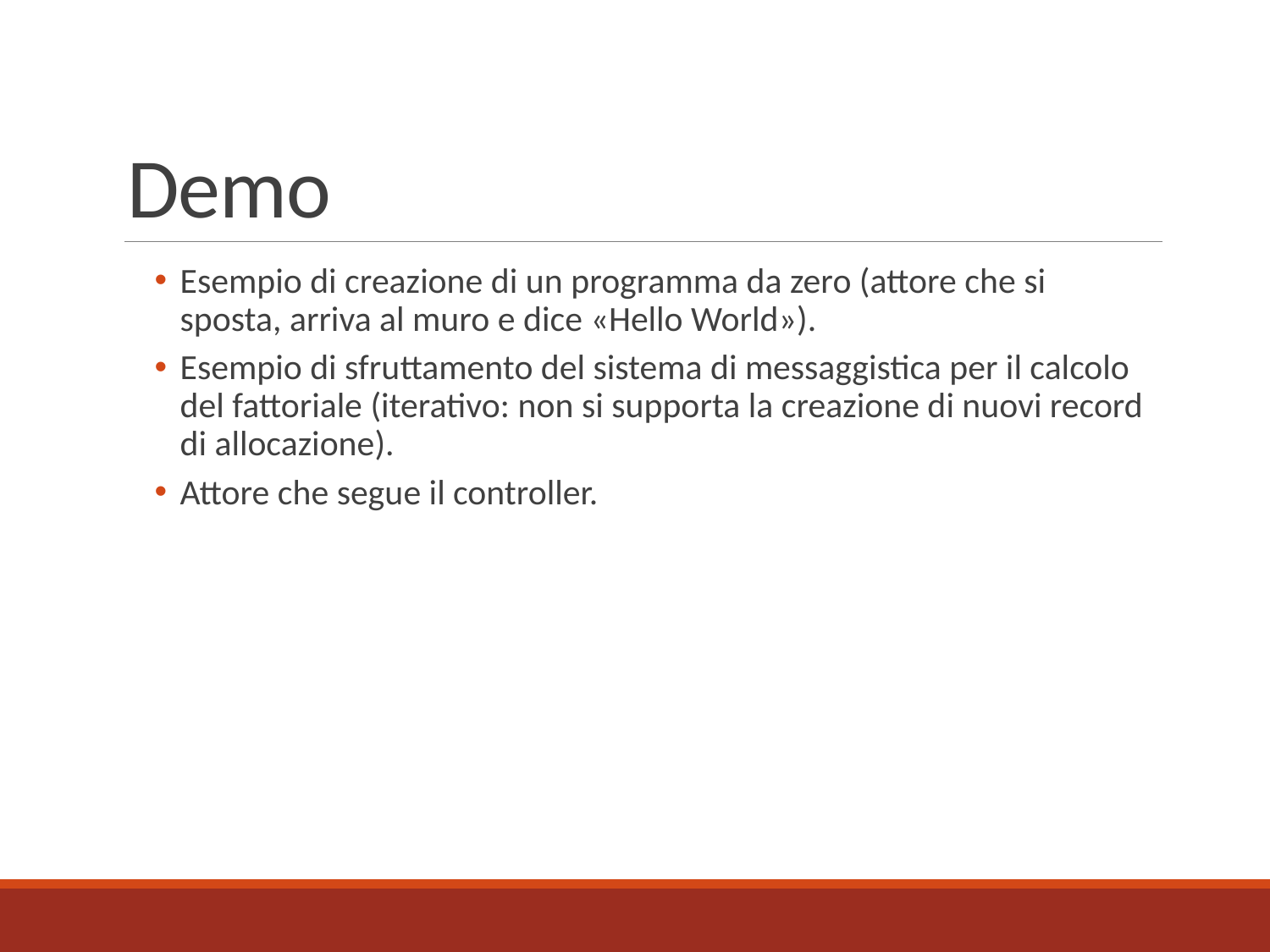

# Demo
Esempio di creazione di un programma da zero (attore che si sposta, arriva al muro e dice «Hello World»).
Esempio di sfruttamento del sistema di messaggistica per il calcolo del fattoriale (iterativo: non si supporta la creazione di nuovi record di allocazione).
Attore che segue il controller.